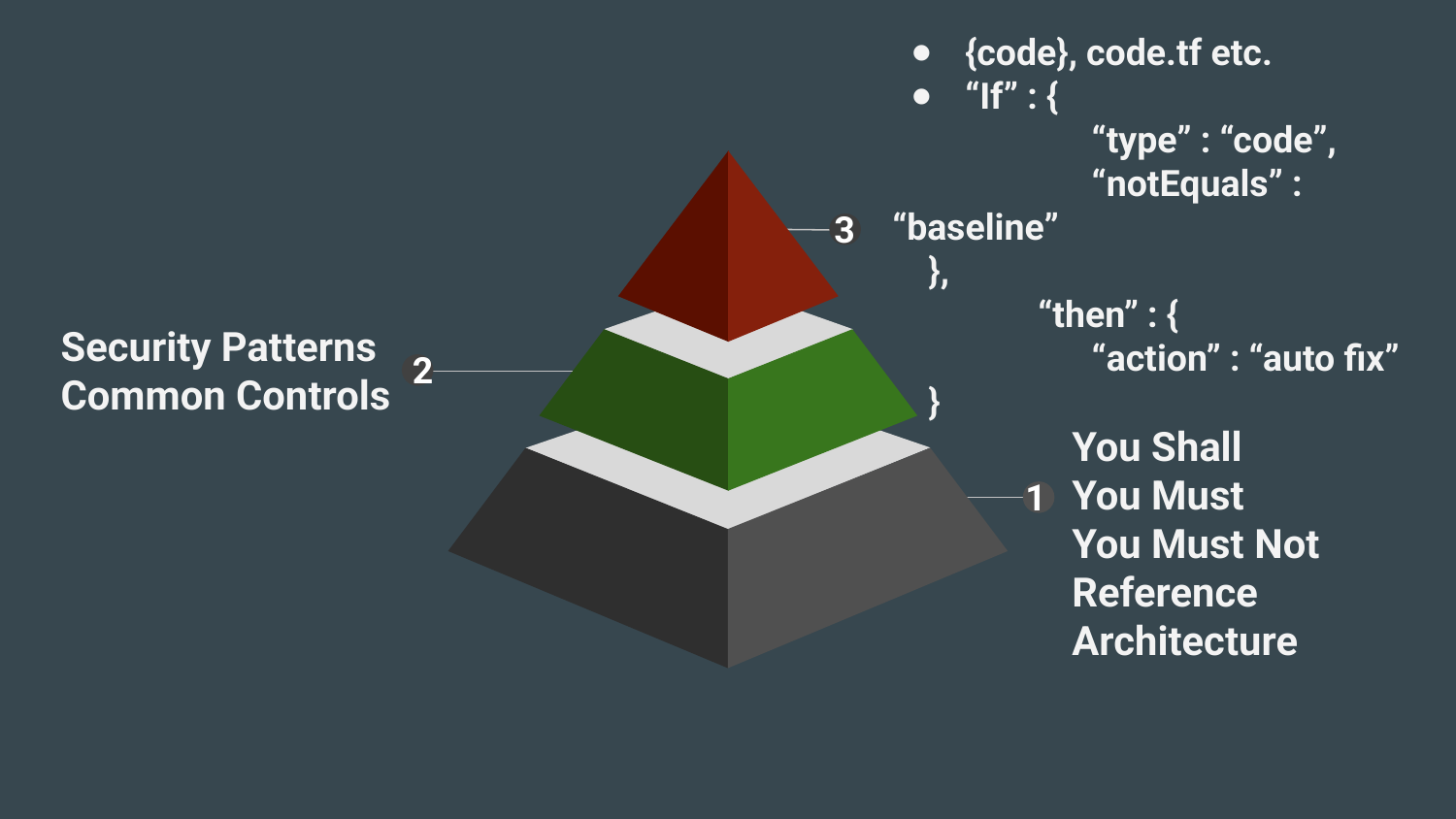

{code}, code.tf etc.
“If” : {
	      “type” : “code”,
	      “notEquals” : “baseline”
    },
	“then” : {
	      “action” : “auto fix”
    }
3

Security Patterns
Common Controls
2

You Shall
You Must
You Must Not
Reference
Architecture
1